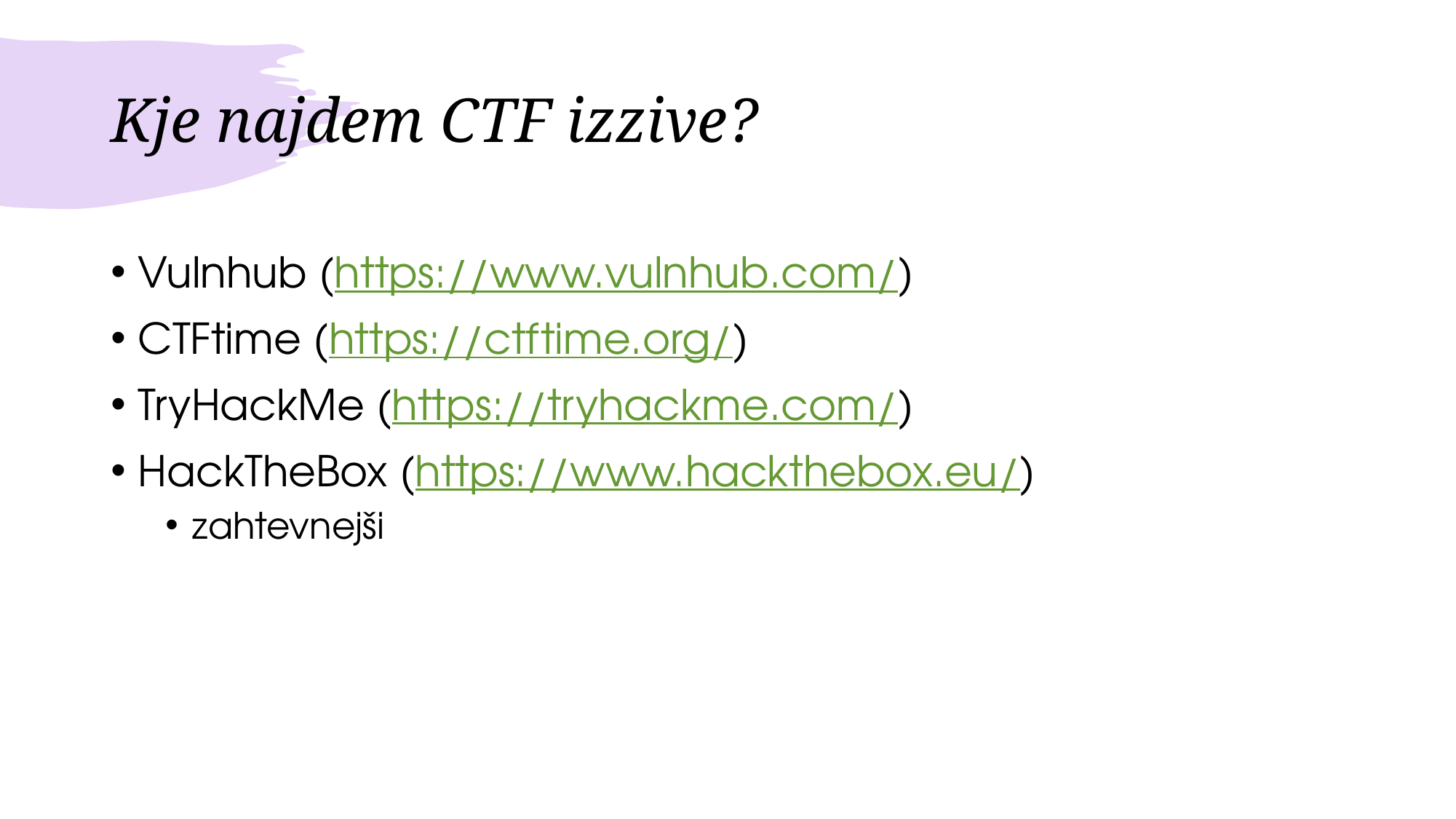

# Kje najdem CTF izzive?
Vulnhub (https://www.vulnhub.com/)
CTFtime (https://ctftime.org/)
TryHackMe (https://tryhackme.com/)
HackTheBox (https://www.hackthebox.eu/)
zahtevnejši